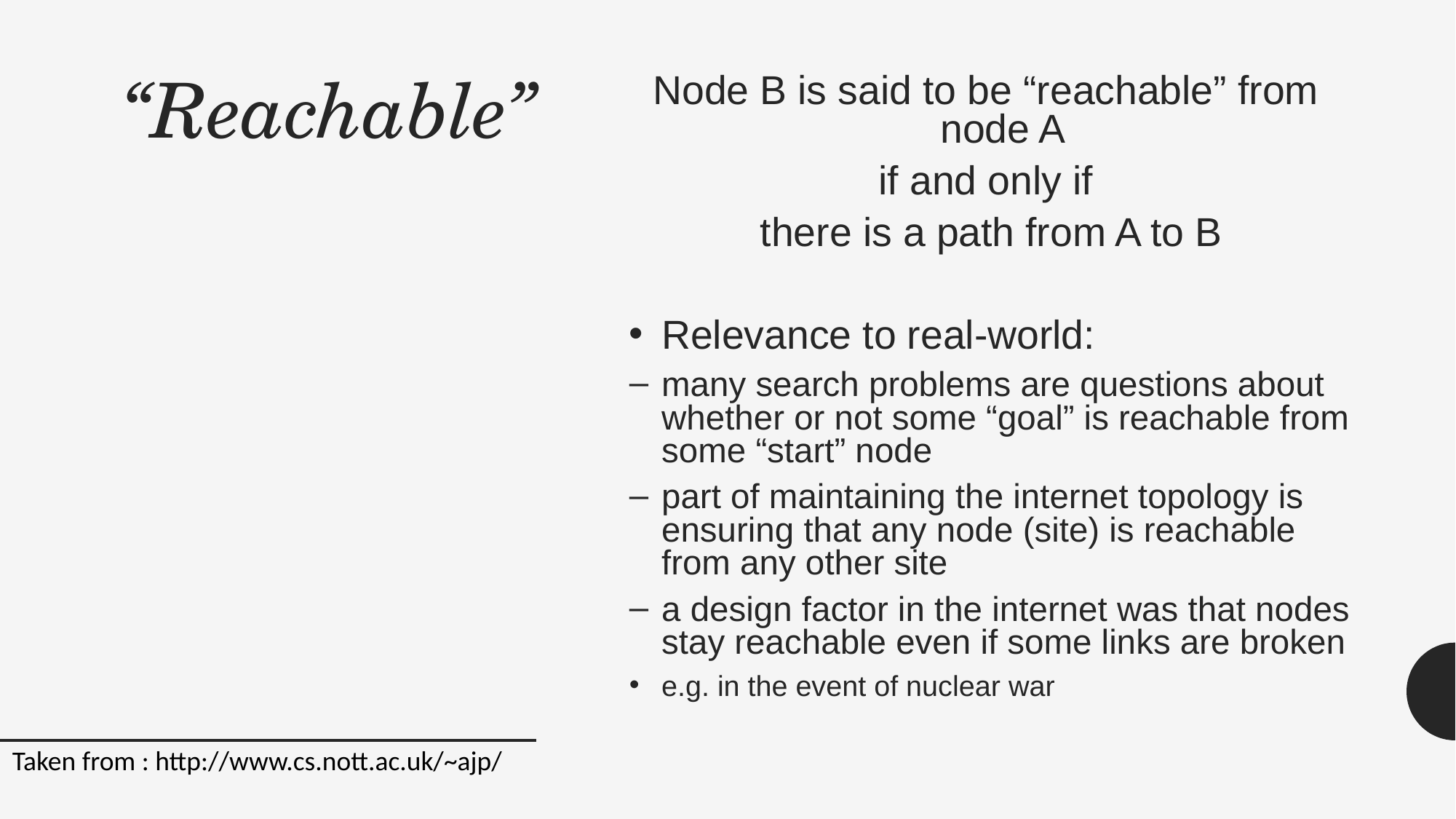

# “Reachable”
Node B is said to be “reachable” from  node A
if and only if
there is a path from A to B

Relevance to real-world:
many search problems are questions about whether or not some “goal” is reachable from some “start” node
part of maintaining the internet topology is ensuring that any node (site) is reachable from any other site
a design factor in the internet was that nodes stay reachable even if some links are broken
e.g. in the event of nuclear war
Taken from : http://www.cs.nott.ac.uk/~ajp/